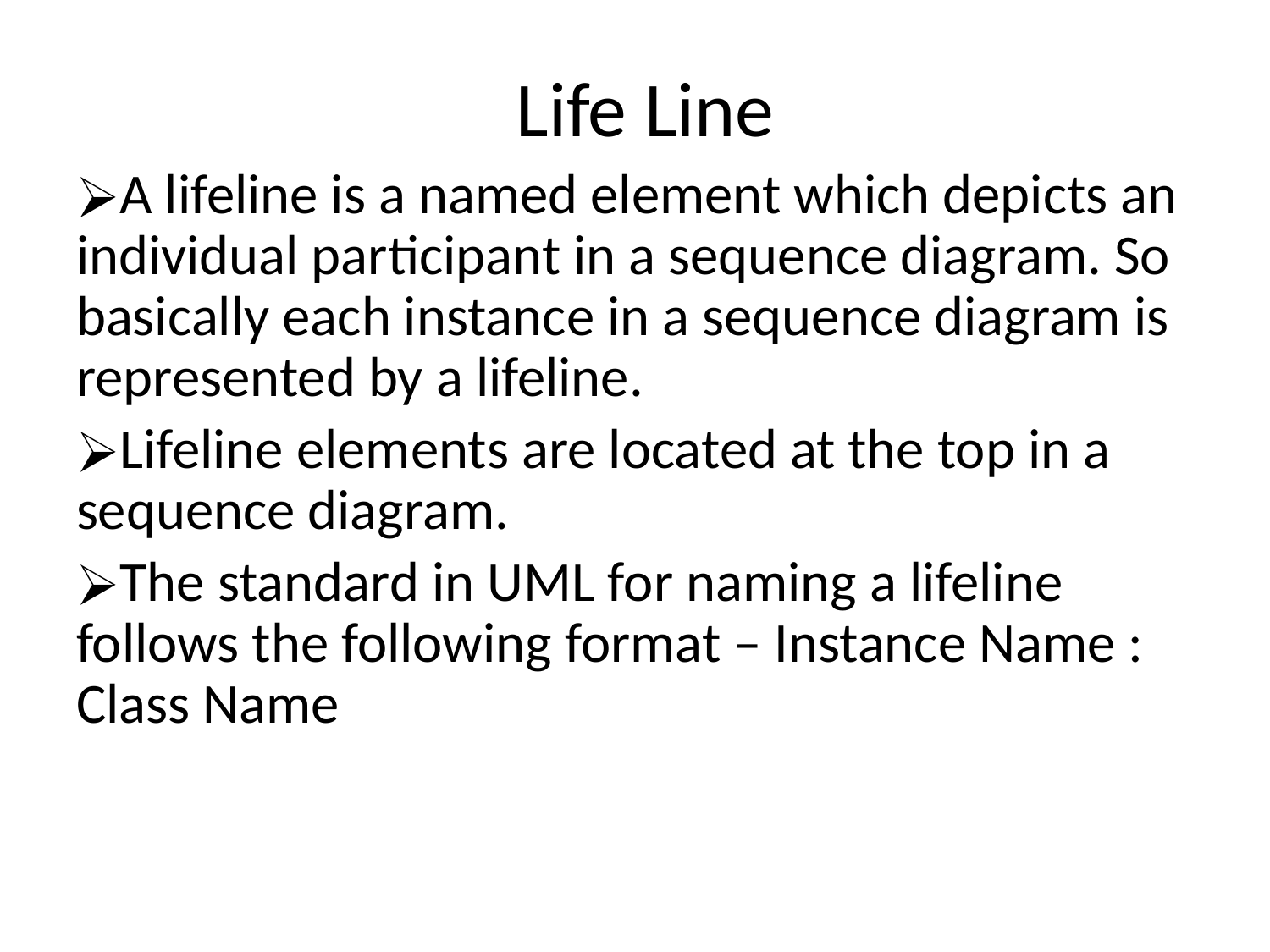

# Life Line
A lifeline is a named element which depicts an individual participant in a sequence diagram. So basically each instance in a sequence diagram is represented by a lifeline.
Lifeline elements are located at the top in a sequence diagram.
The standard in UML for naming a lifeline follows the following format – Instance Name : Class Name